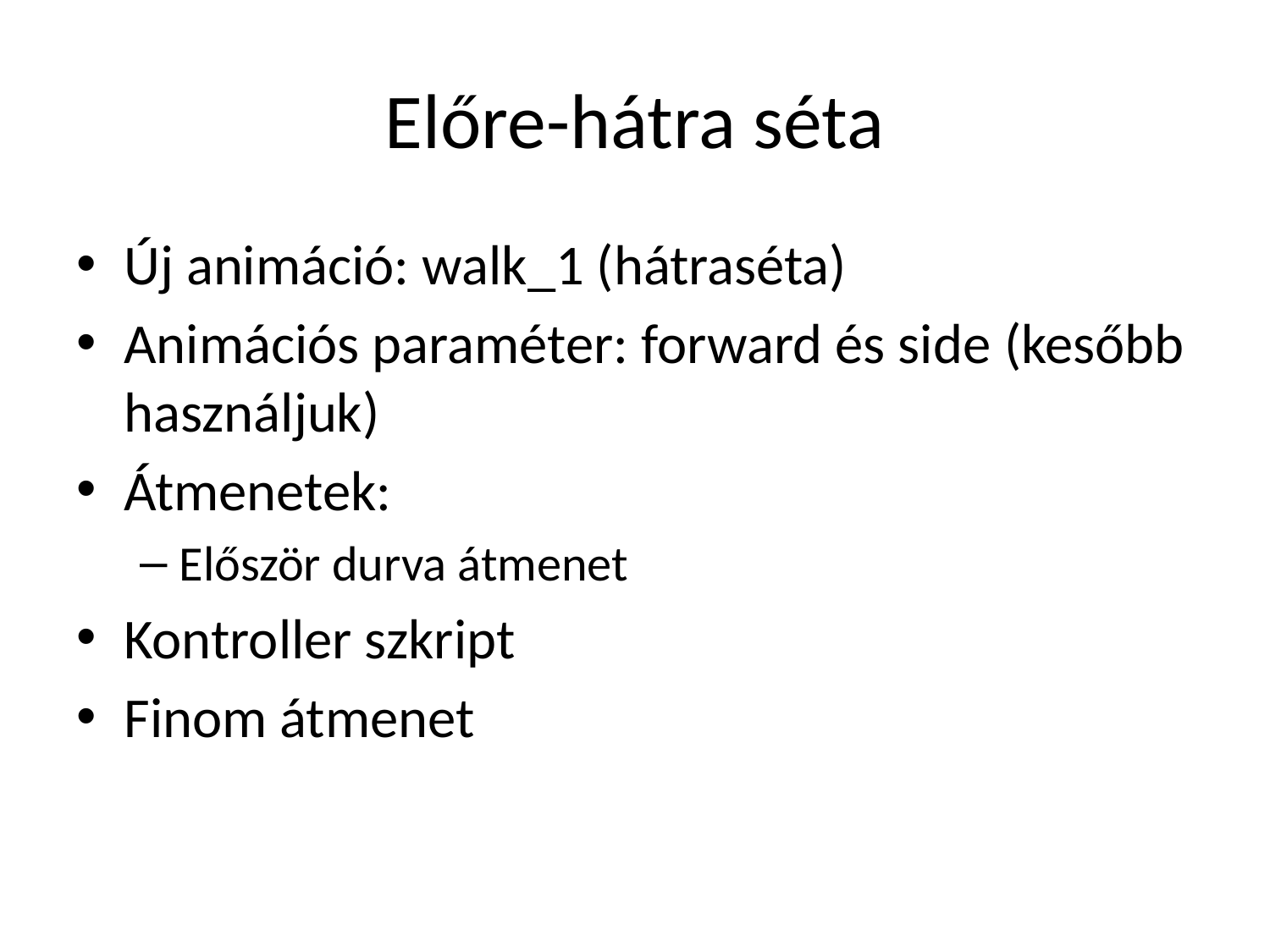

# Előre-hátra séta
Új animáció: walk_1 (hátraséta)
Animációs paraméter: forward és side (kesőbb használjuk)
Átmenetek:
Először durva átmenet
Kontroller szkript
Finom átmenet